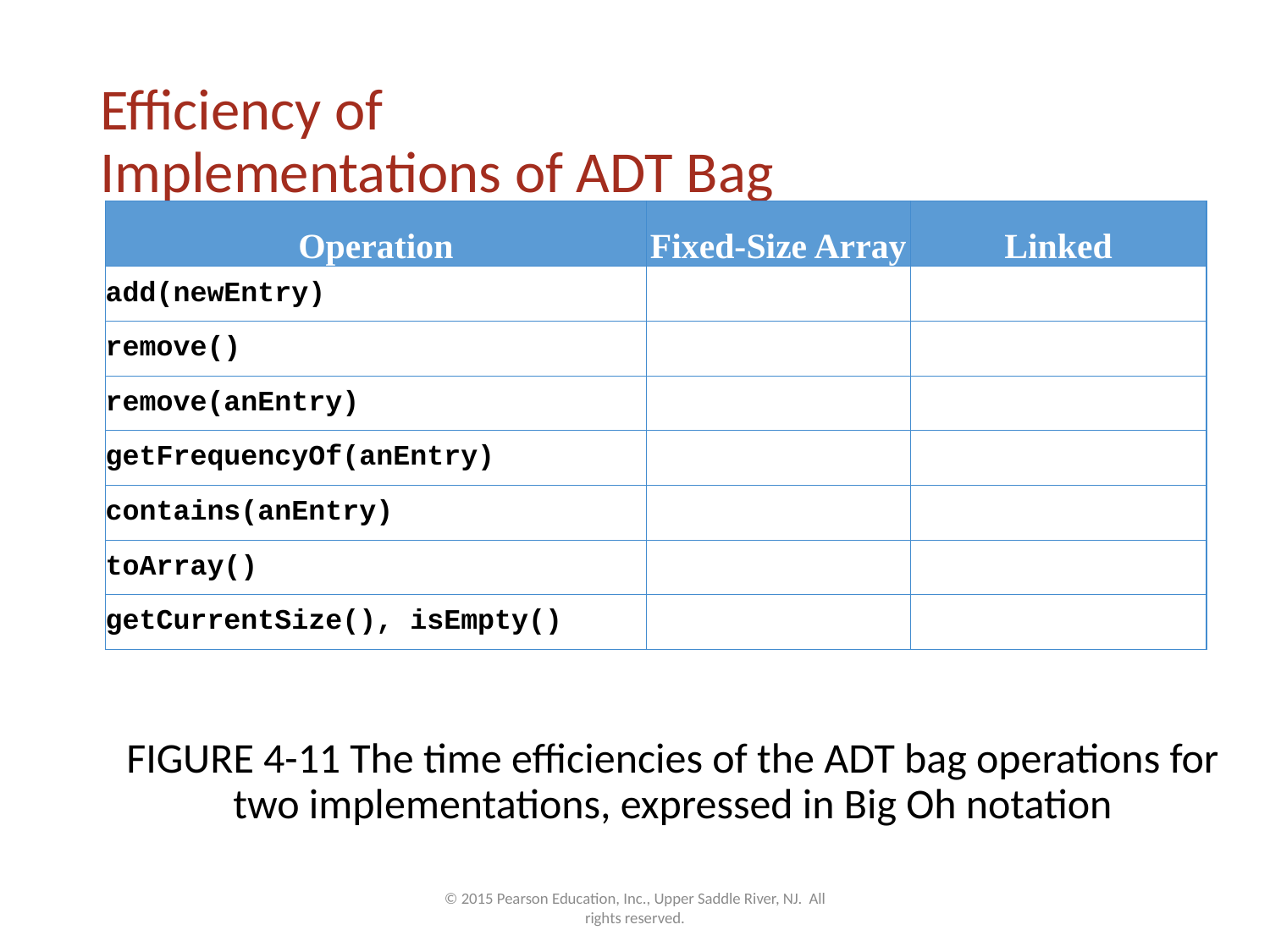

# Efficiency of Implementations of ADT Bag
| Operation | Fixed-Size Array | Linked |
| --- | --- | --- |
| add(newEntry) |  |  |
| remove() |  |  |
| remove(anEntry) |  |  |
| getFrequencyOf(anEntry) |  |  |
| contains(anEntry) |  |  |
| toArray() |  |  |
| getCurrentSize(), isEmpty() |  |  |
FIGURE 4-11 The time efficiencies of the ADT bag operations for two implementations, expressed in Big Oh notation
© 2015 Pearson Education, Inc., Upper Saddle River, NJ.  All rights reserved.